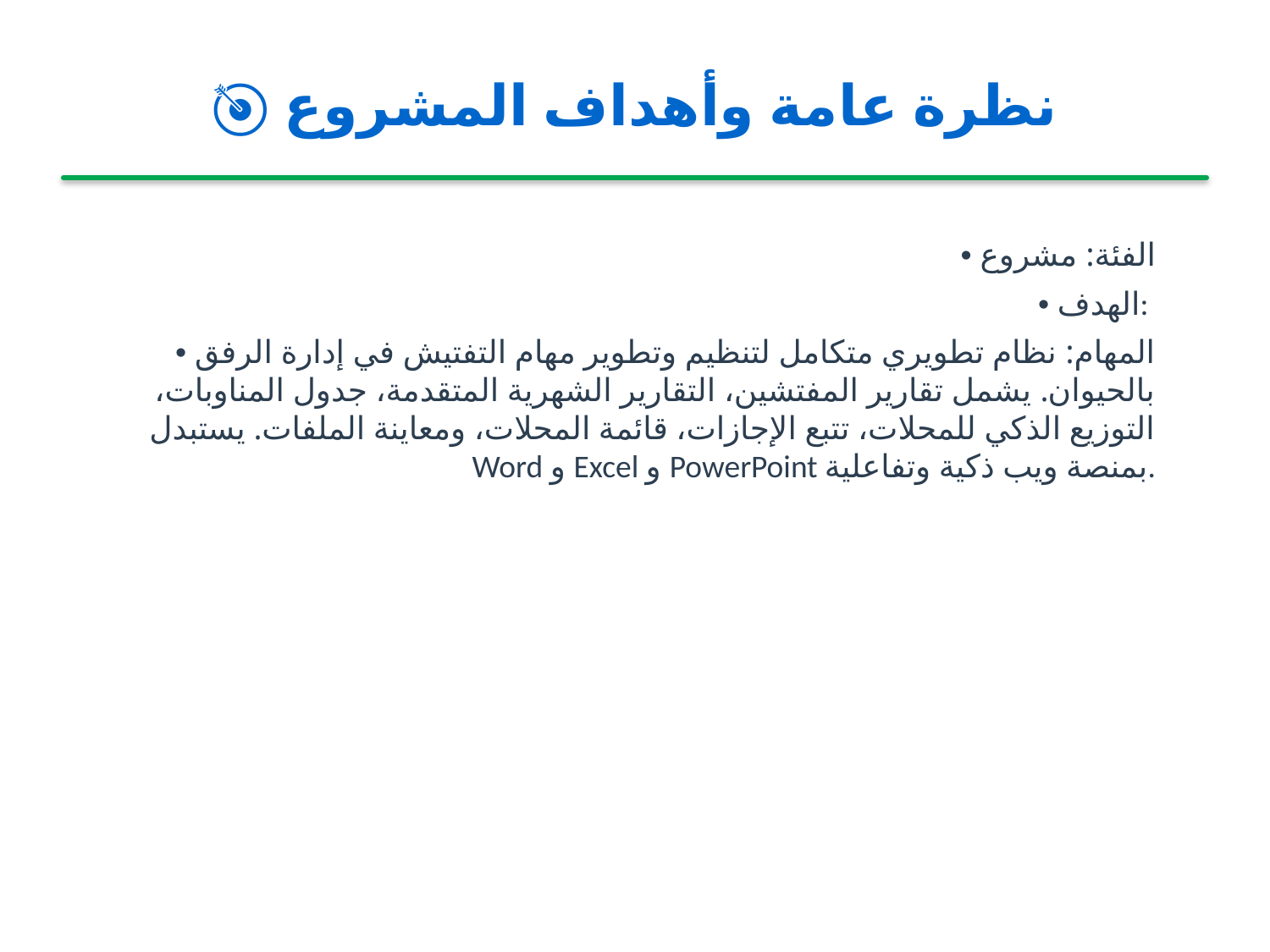

🎯 نظرة عامة وأهداف المشروع

• الفئة: مشروع
• الهدف:
• المهام: نظام تطويري متكامل لتنظيم وتطوير مهام التفتيش في إدارة الرفق بالحيوان. يشمل تقارير المفتشين، التقارير الشهرية المتقدمة، جدول المناوبات، التوزيع الذكي للمحلات، تتبع الإجازات، قائمة المحلات، ومعاينة الملفات. يستبدل Word و Excel و PowerPoint بمنصة ويب ذكية وتفاعلية.